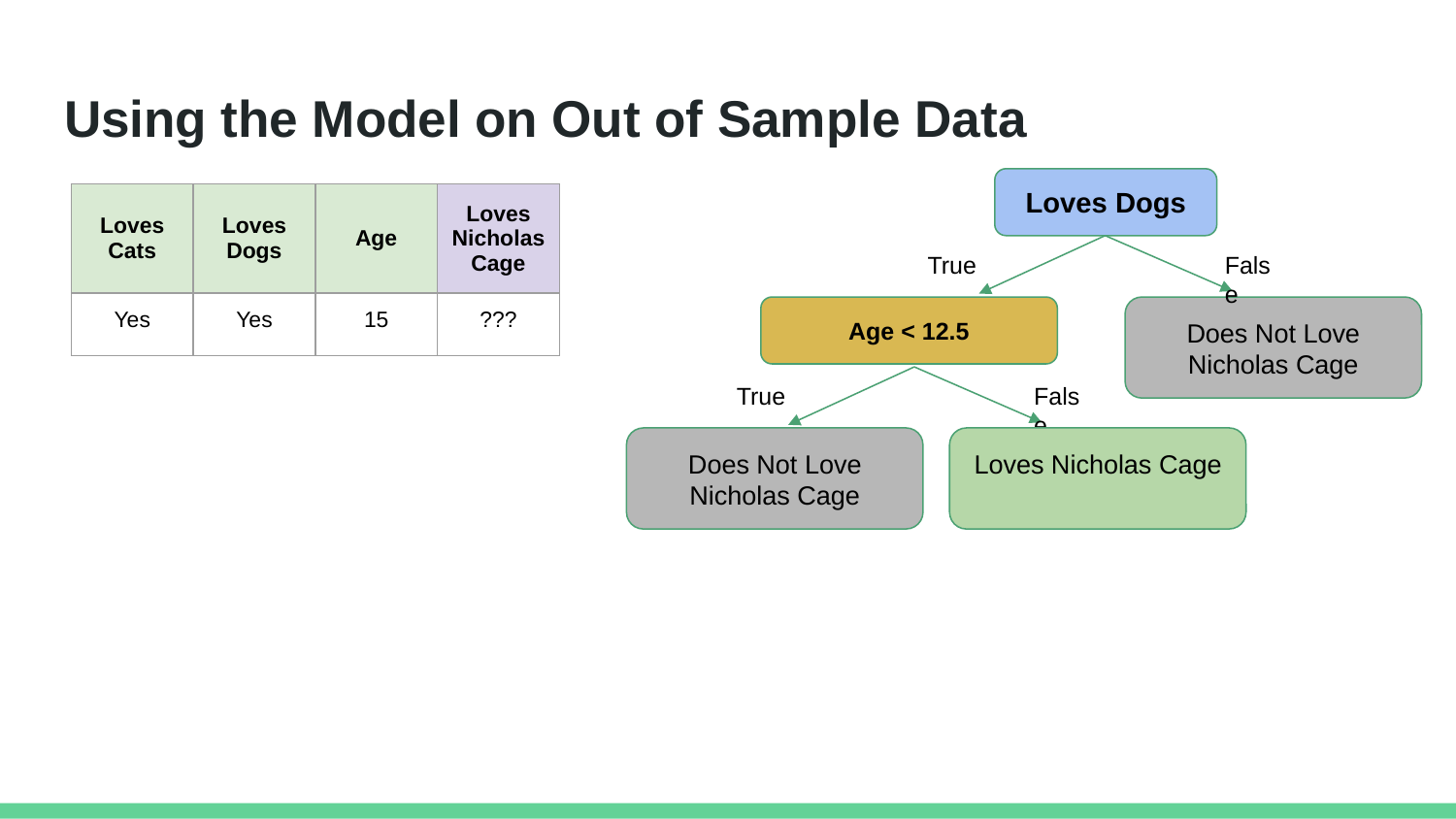

# Using the Model on Out of Sample Data
Loves Dogs
| Loves Cats | Loves Dogs | Age | Loves Nicholas Cage |
| --- | --- | --- | --- |
| Yes | Yes | 15 | ??? |
True
False
Age < 12.5
Does Not Love Nicholas Cage
True
False
Does Not Love Nicholas Cage

Loves Nicholas Cage